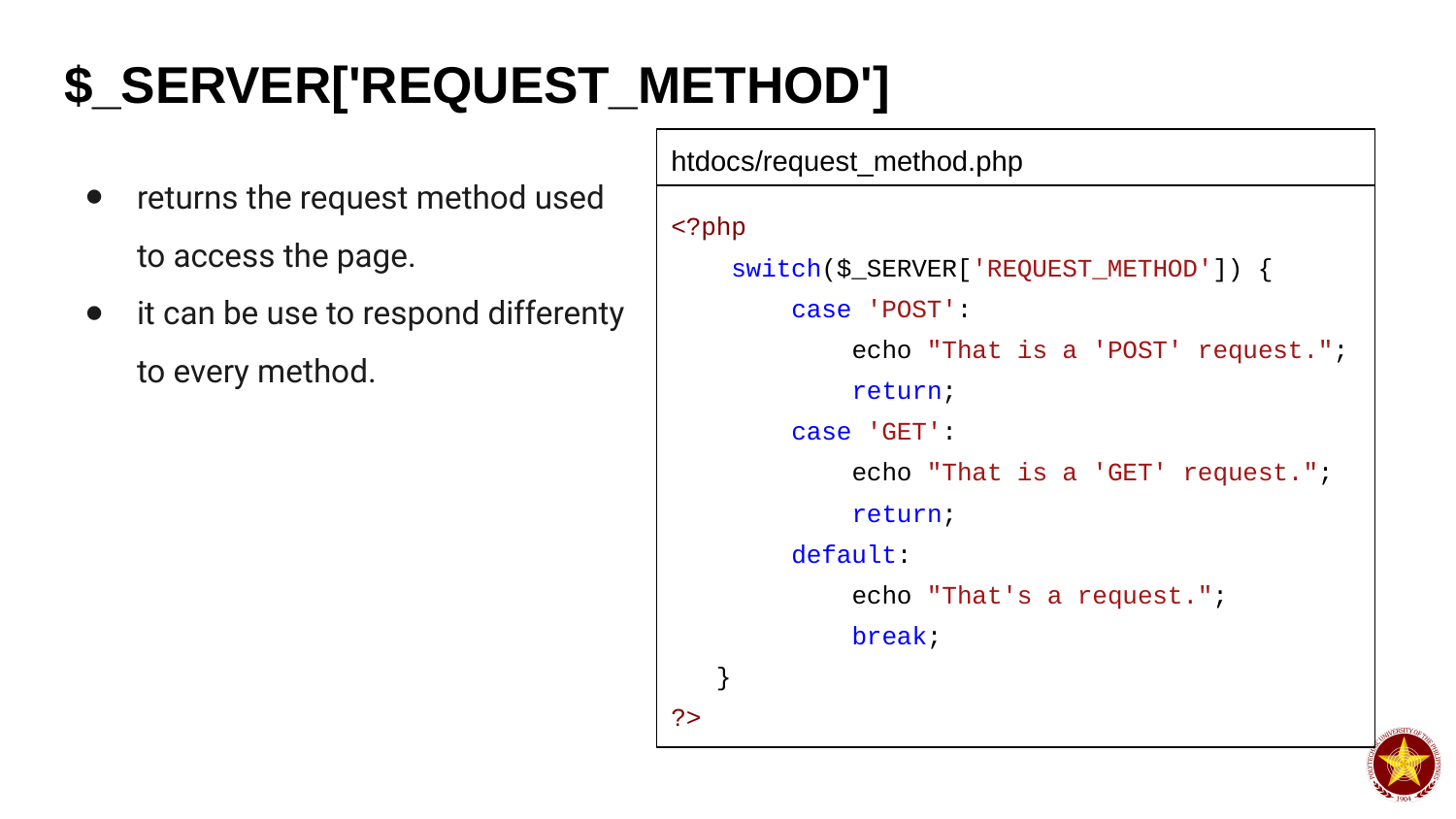

# $_SERVER['REQUEST_METHOD']
htdocs/request_method.php

<?php
    switch($_SERVER['REQUEST_METHOD']) {
        case 'POST':
            echo "That is a 'POST' request.";
            return;
        case 'GET':
            echo "That is a 'GET' request.";
            return;
        default:
            echo "That's a request.";
            break;
   }
?>
returns the request method used to access the page.
it can be use to respond differenty to every method.